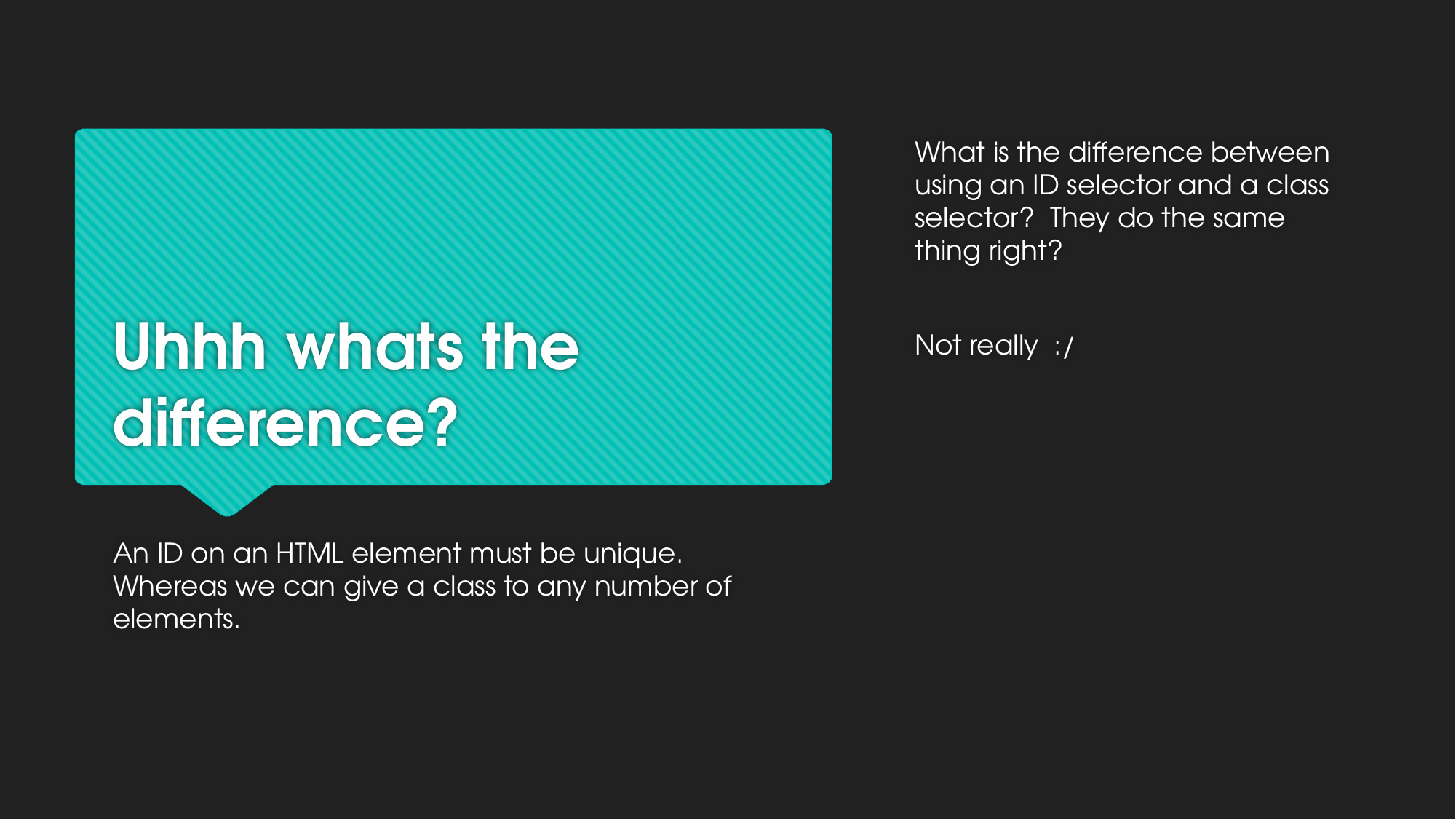

What is the difference between using an ID selector and a class selector?  They do the same thing right?

Not really  :/
# Uhhh whats the difference?
An ID on an HTML element must be unique.  Whereas we can give a class to any number of elements.